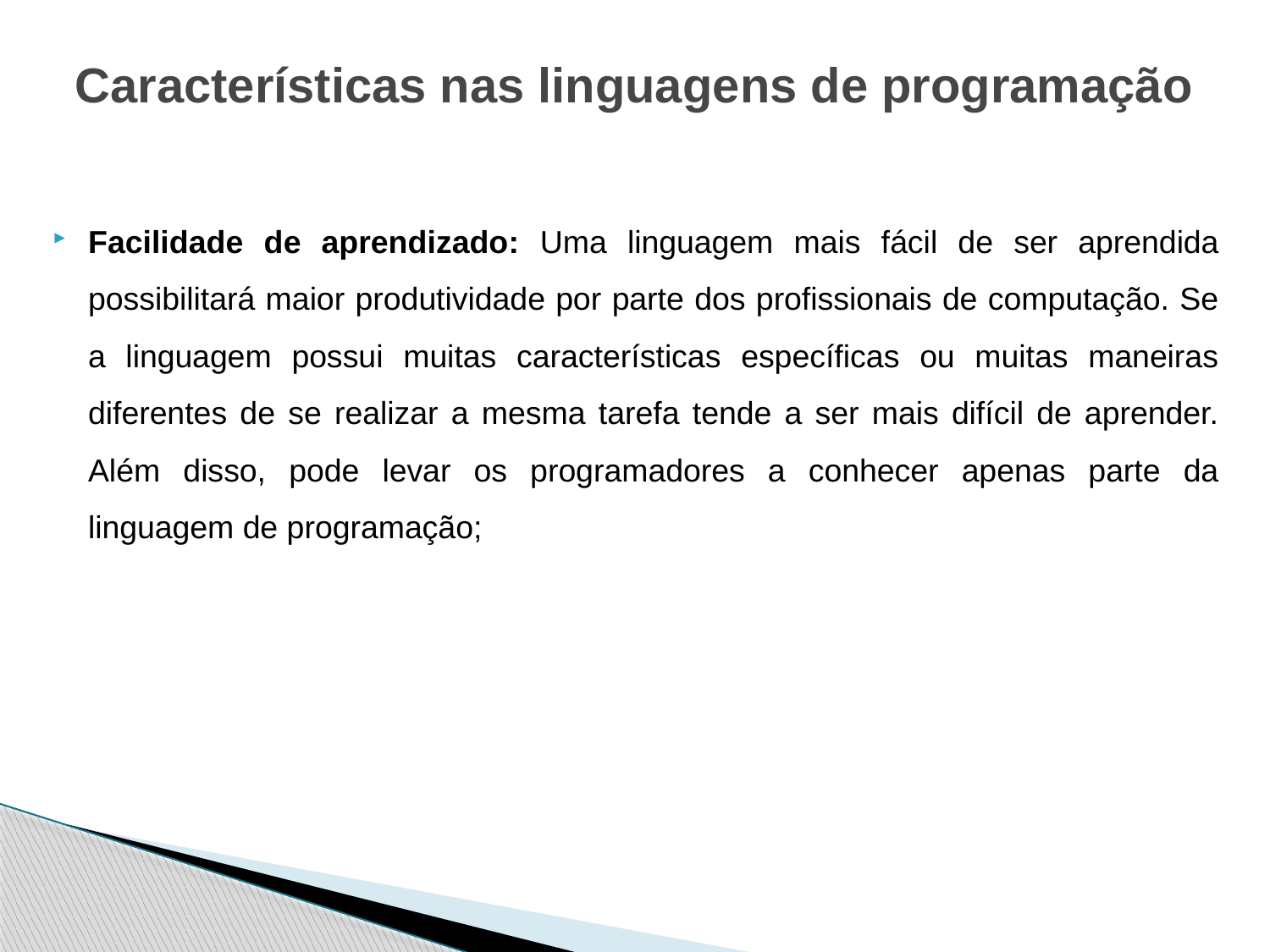

# Características nas linguagens de programação
Facilidade de aprendizado: Uma linguagem mais fácil de ser aprendida possibilitará maior produtividade por parte dos profissionais de computação. Se a linguagem possui muitas características específicas ou muitas maneiras diferentes de se realizar a mesma tarefa tende a ser mais difícil de aprender. Além disso, pode levar os programadores a conhecer apenas parte da linguagem de programação;